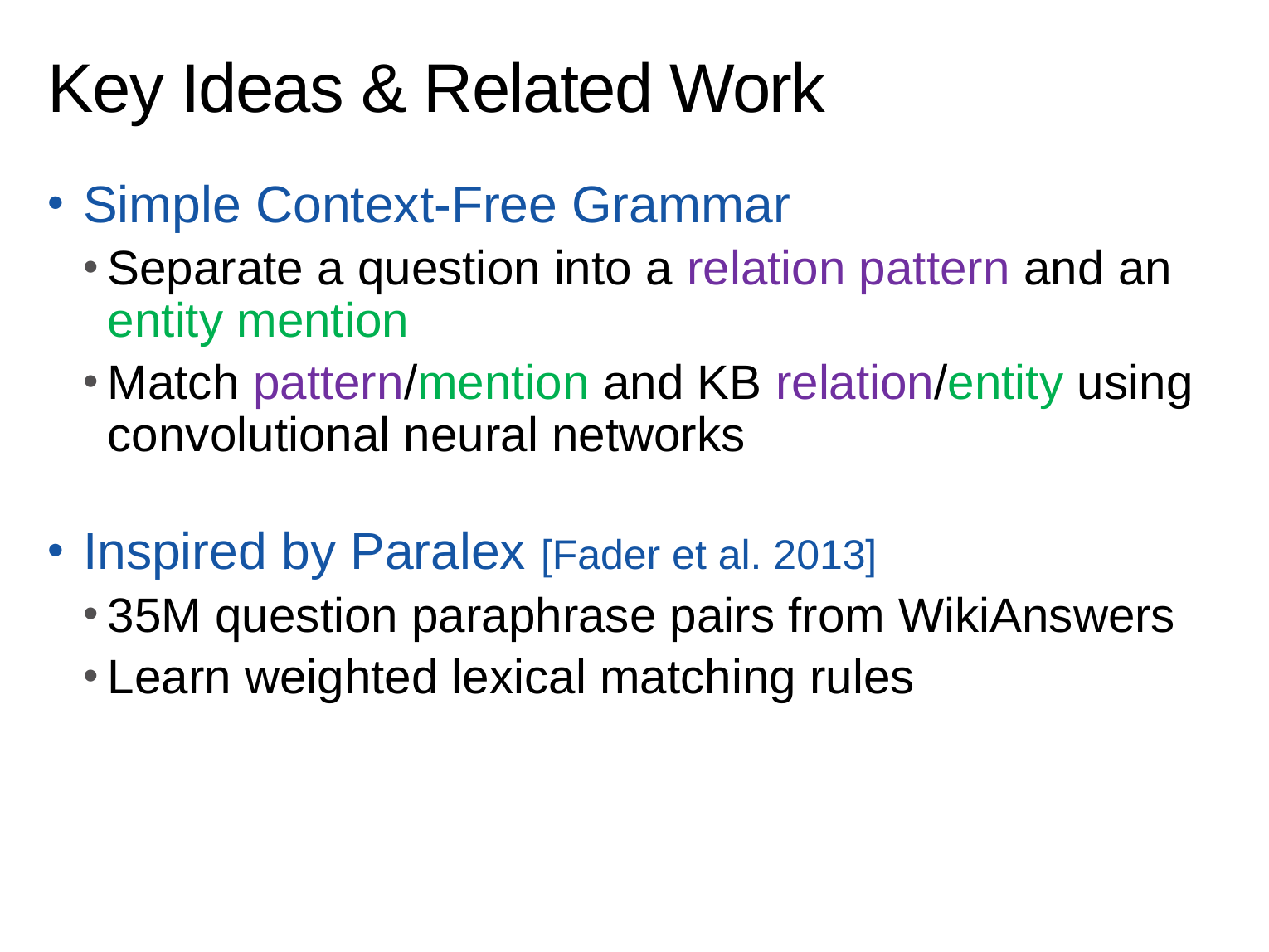

# Key Ideas & Related Work
Simple Context-Free Grammar
Separate a question into a relation pattern and an entity mention
Match pattern/mention and KB relation/entity using convolutional neural networks

Inspired by Paralex [Fader et al. 2013]
35M question paraphrase pairs from WikiAnswers
Learn weighted lexical matching rules